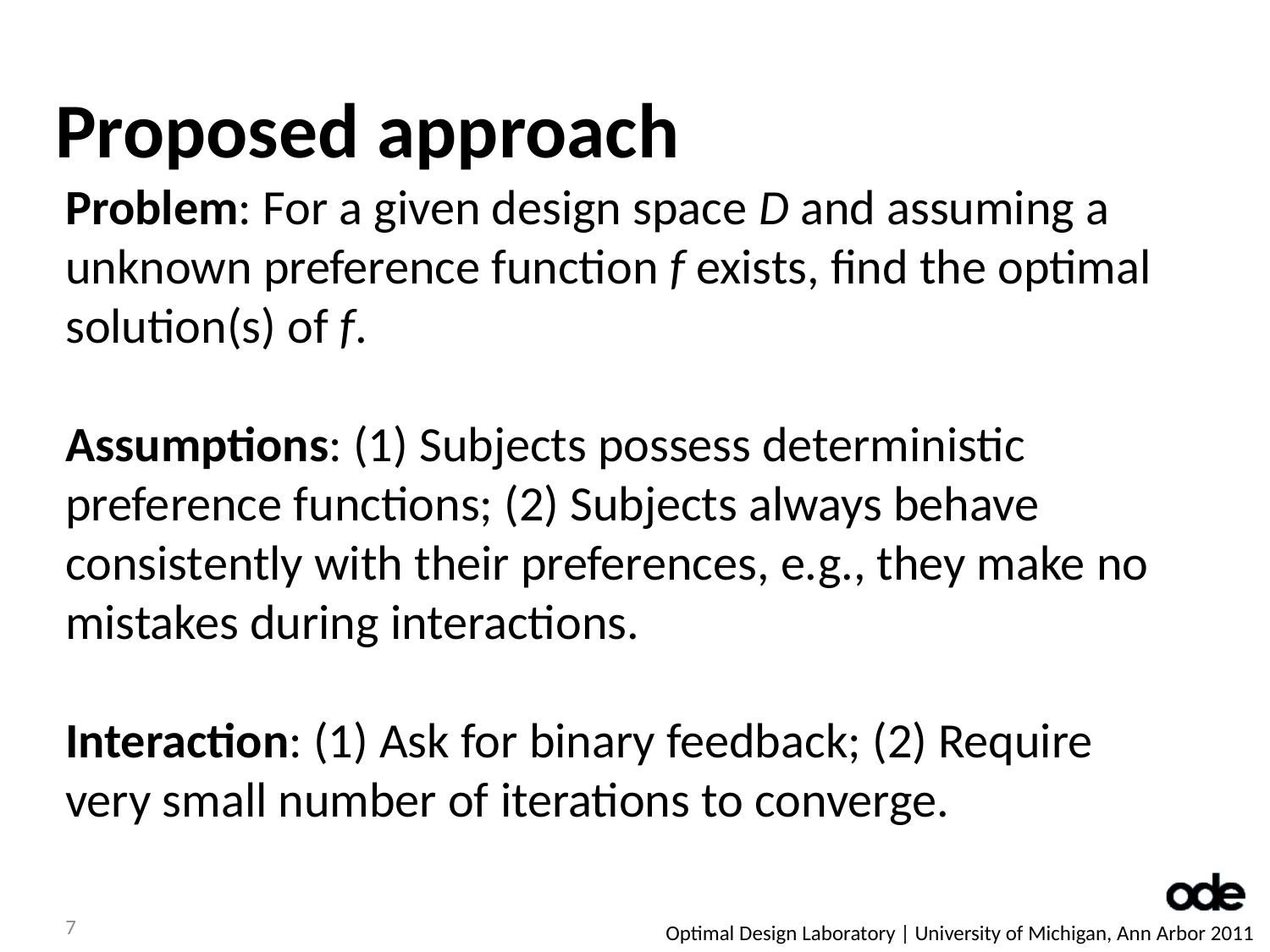

Proposed approach

Problem: For a given design space D and assuming a unknown preference function f exists, find the optimal solution(s) of f.

Assumptions: (1) Subjects possess deterministic preference functions; (2) Subjects always behave consistently with their preferences, e.g., they make no mistakes during interactions.

Interaction: (1) Ask for binary feedback; (2) Require very small number of iterations to converge.
7